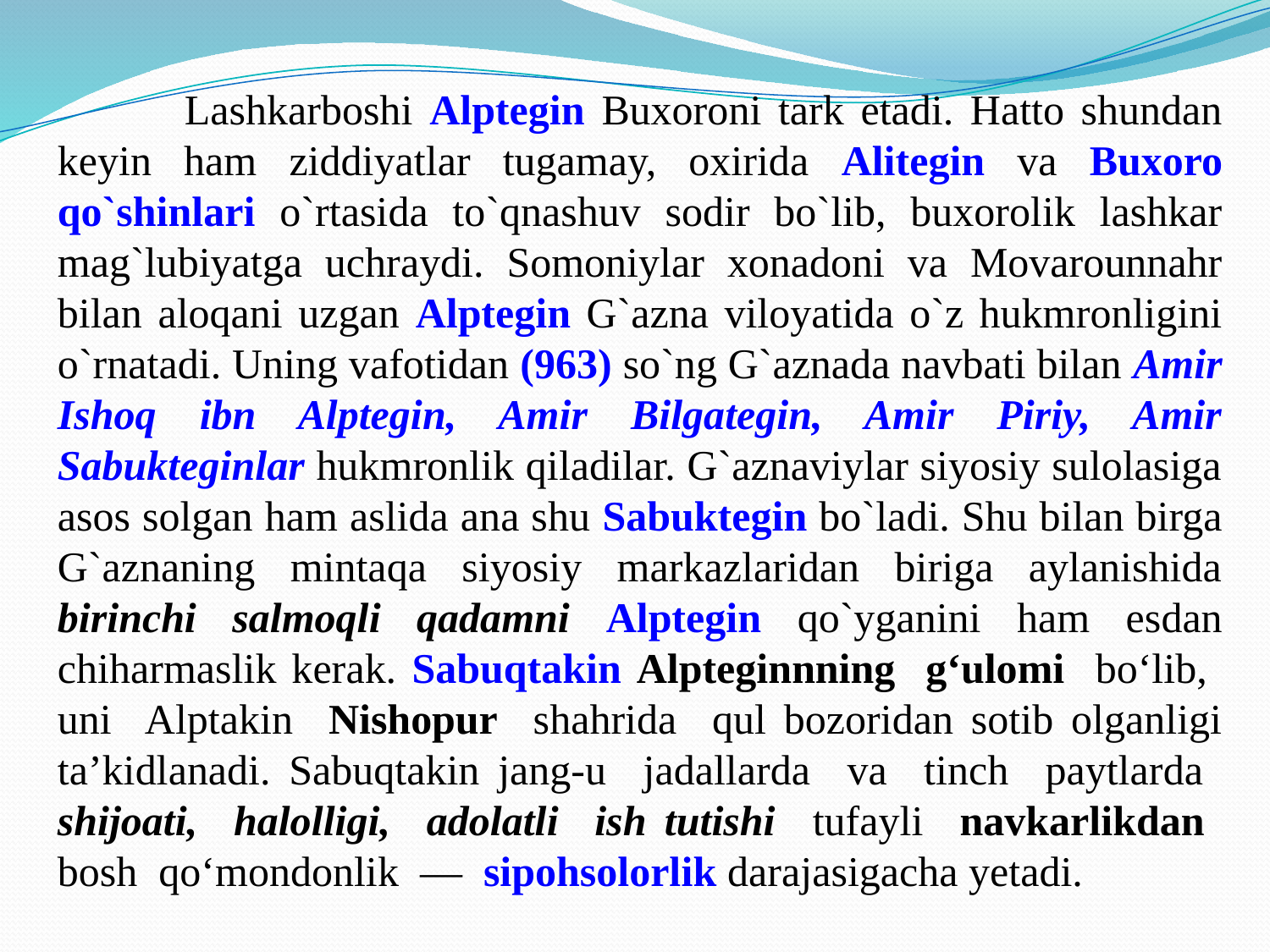

Lashkarboshi Alptegin Buxoroni tark etadi. Hatto shundan keyin ham ziddiyatlar tugamay, oxirida Alitegin va Buxoro qo`shinlari o`rtasida to`qnashuv sodir bo`lib, buxorolik lashkar mag`lubiyatga uchraydi. Somoniylar xonadoni va Movarounnahr bilan aloqani uzgan Alptegin G`azna viloyatida o`z hukmronligini o`rnatadi. Uning vafotidan (963) so`ng G`aznada navbati bilan Amir Ishoq ibn Alptegin, Amir Bilgategin, Amir Piriy, Amir Sabukteginlar hukmronlik qiladilar. G`aznaviylar siyosiy sulolasiga asos solgan ham aslida ana shu Sabuktegin bo`ladi. Shu bilan birga G`aznaning mintaqa siyosiy markazlaridan biriga aylanishida birinchi salmoqli qadamni Alptegin qo`yganini ham esdan chiharmaslik kerak. Sabuqtakin Alpteginnning  g‘ulomi  bo‘lib,  uni  Alptakin  Nishopur  shahrida  qul bozoridan sotib olganligi ta’kidlanadi. Sabuqtakin jang-u  jadallarda  va  tinch  paytlarda  shijoati,  halolligi,  adolatli  ish tutishi  tufayli  navkarlikdan  bosh  qo‘mondonlik  —  sipohsolorlik darajasigacha yetadi.